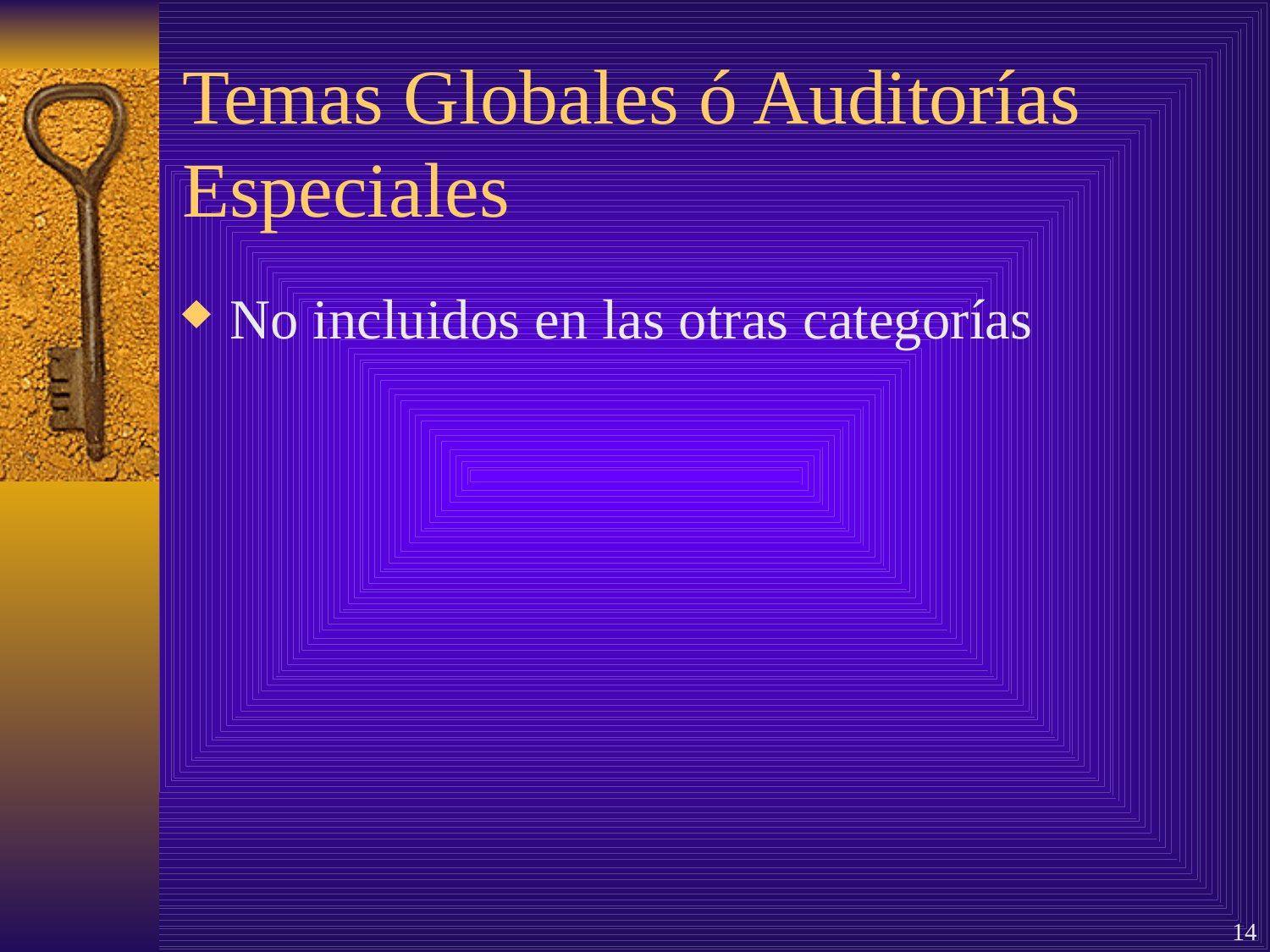

# Temas Globales ó Auditorías Especiales
No incluidos en las otras categorías
14